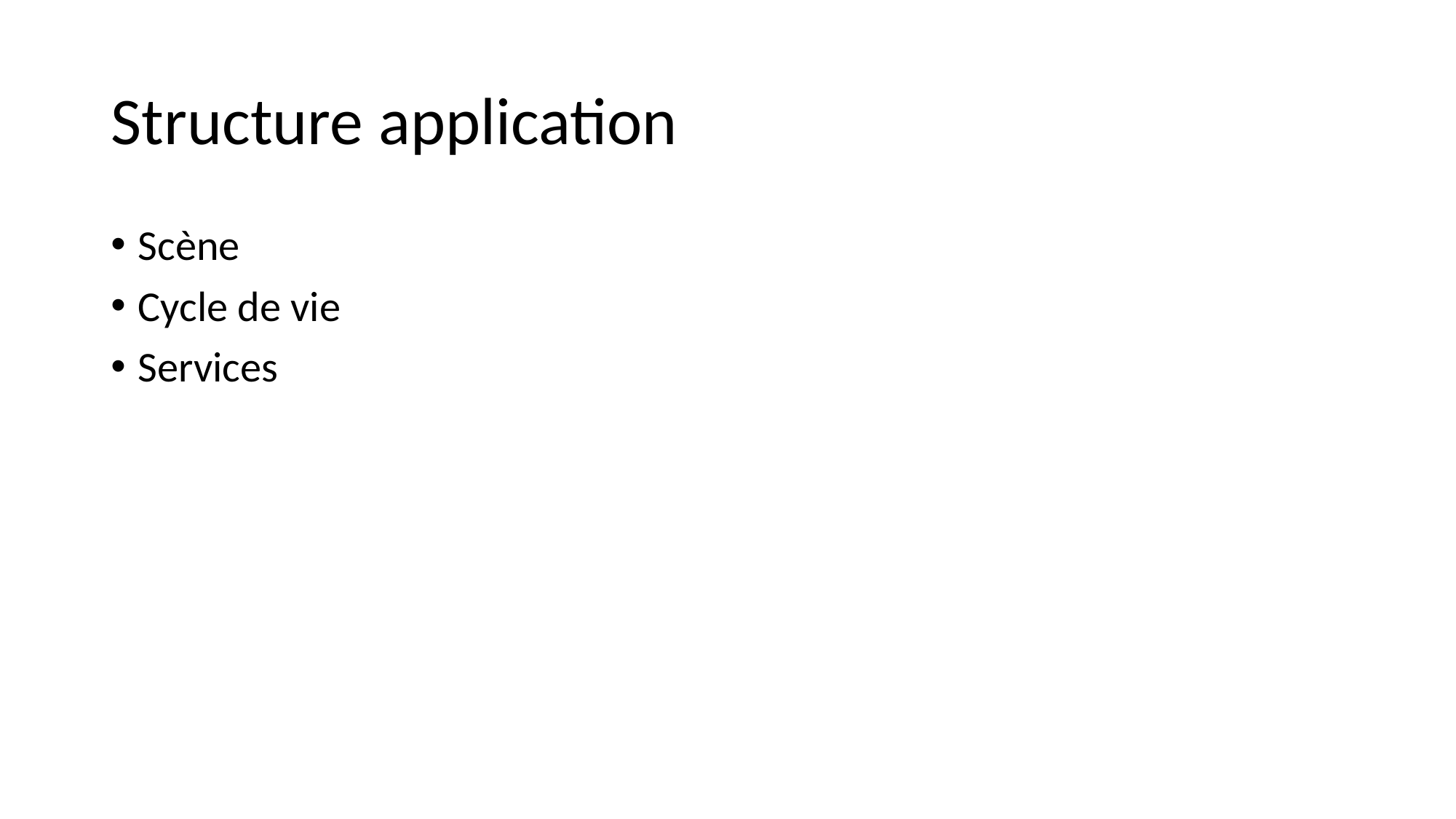

# Structure application
Scène
Cycle de vie
Services